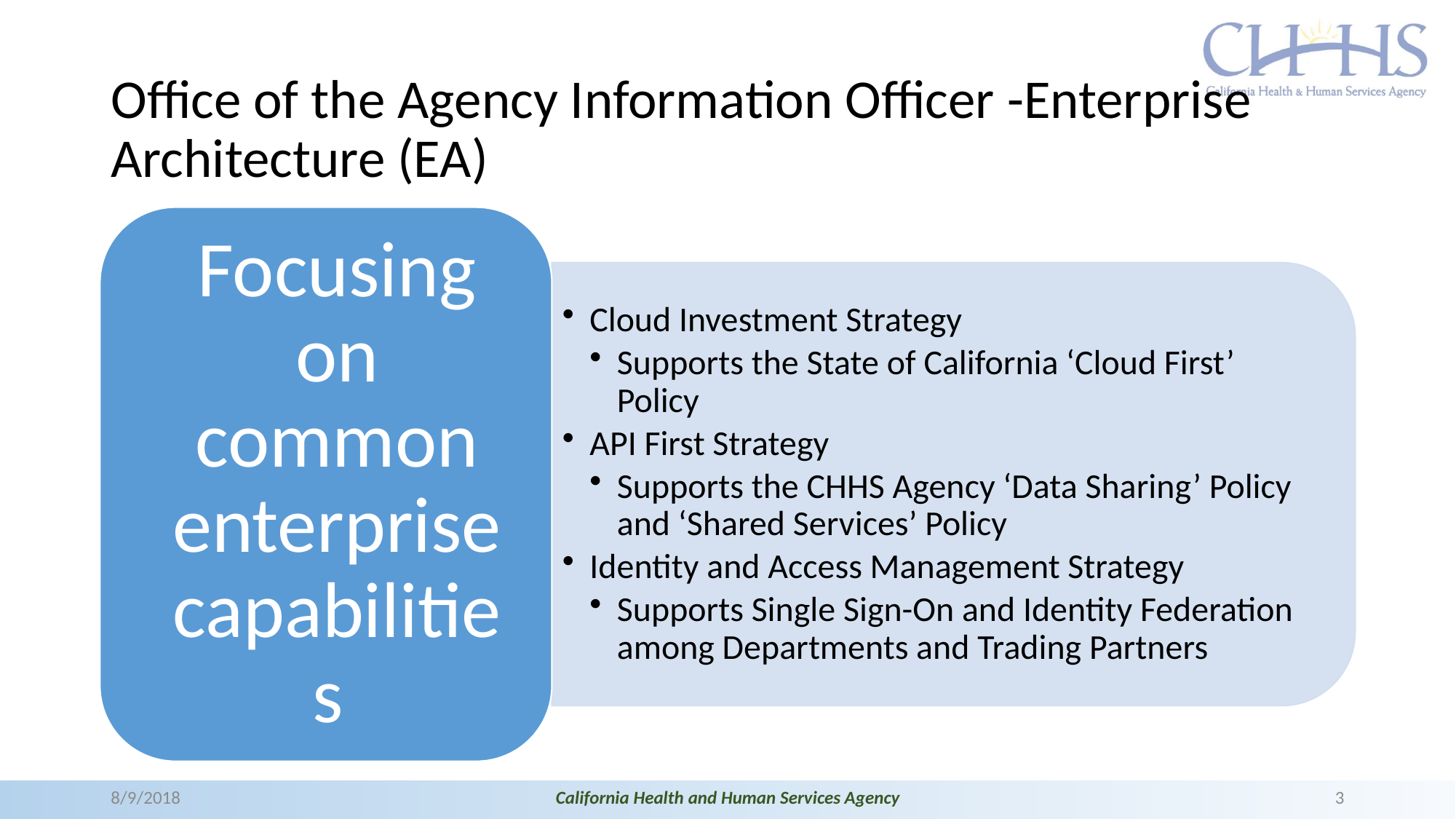

# Office of the Agency Information Officer -Enterprise Architecture (EA)
Cloud Investment Strategy
Supports the State of California ‘Cloud First’ Policy
API First Strategy
Supports the CHHS Agency ‘Data Sharing’ Policy and ‘Shared Services’ Policy
Identity and Access Management Strategy
Supports Single Sign-On and Identity Federation among Departments and Trading Partners
Focusing on common enterprise capabilities

8/9/2018
3